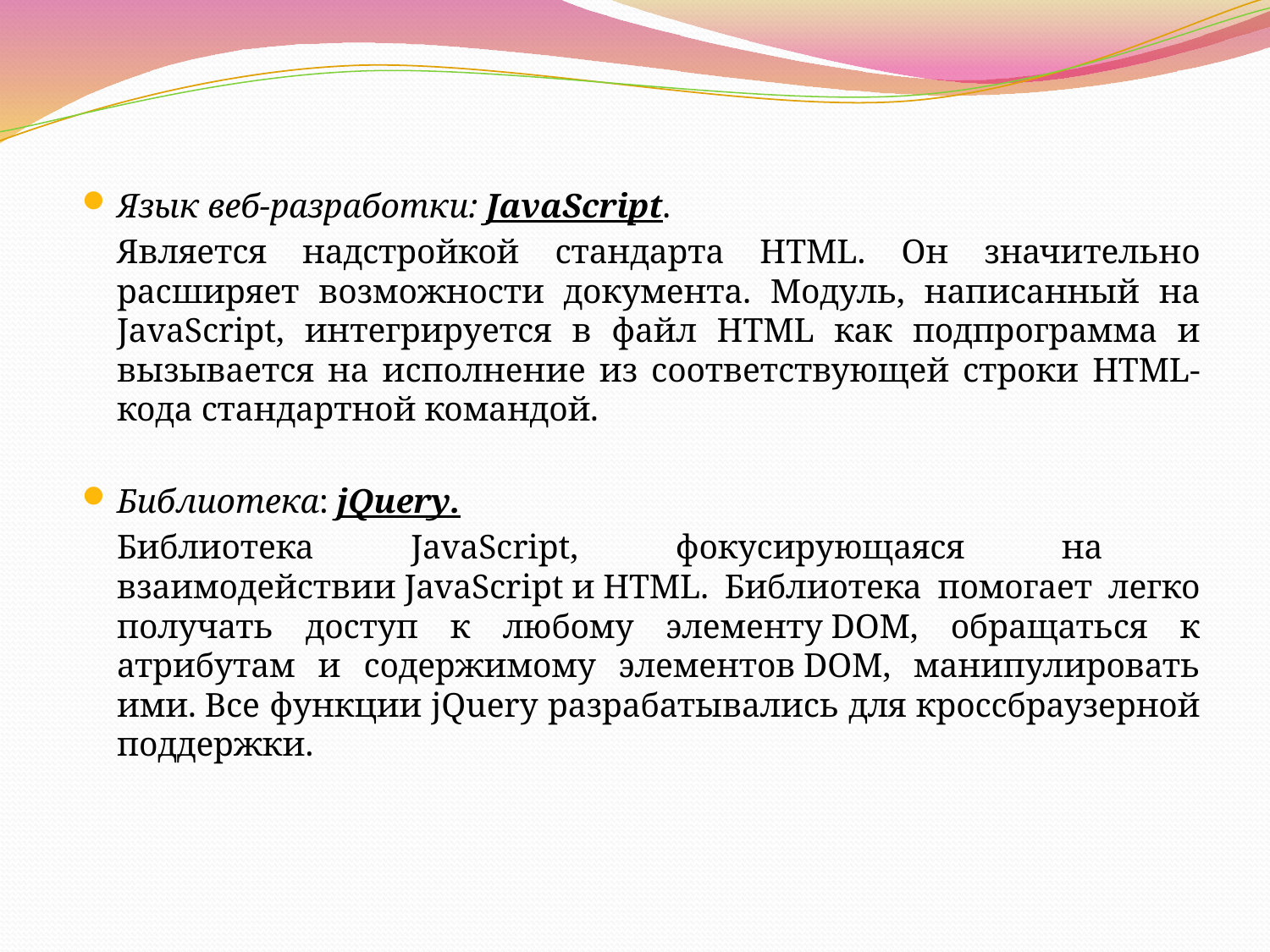

Язык веб-разработки: JavaScript.
	Является надстройкой стандарта HTML. Он значительно расширяет возможности документа. Модуль, написанный на JavaScript, интегрируется в файл HTML как подпрограмма и вызывается на исполнение из соответствующей строки HTML-кода стандартной командой.

Библиотека: jQuery.
	Библиотека JavaScript, фокусирующаяся на  взаимодействии JavaScript и HTML. Библиотека помогает легко получать доступ к любому элементу DOM, обращаться к атрибутам и содержимому элементов DOM, манипулировать ими. Все функции jQuery разрабатывались для кроссбраузерной поддержки.